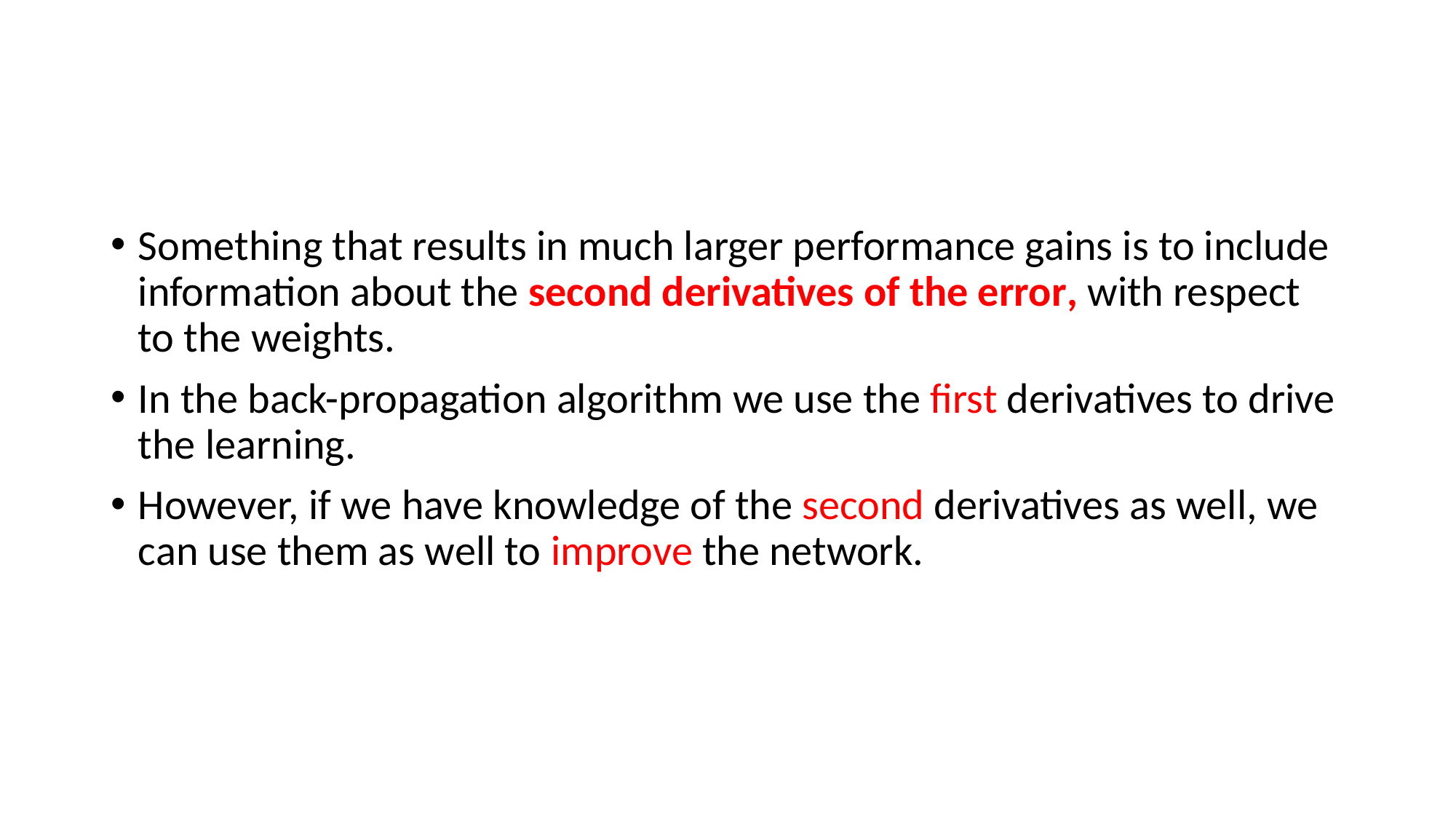

#
Something that results in much larger performance gains is to include information about the second derivatives of the error, with respect to the weights.
In the back-propagation algorithm we use the first derivatives to drive the learning.
However, if we have knowledge of the second derivatives as well, we can use them as well to improve the network.